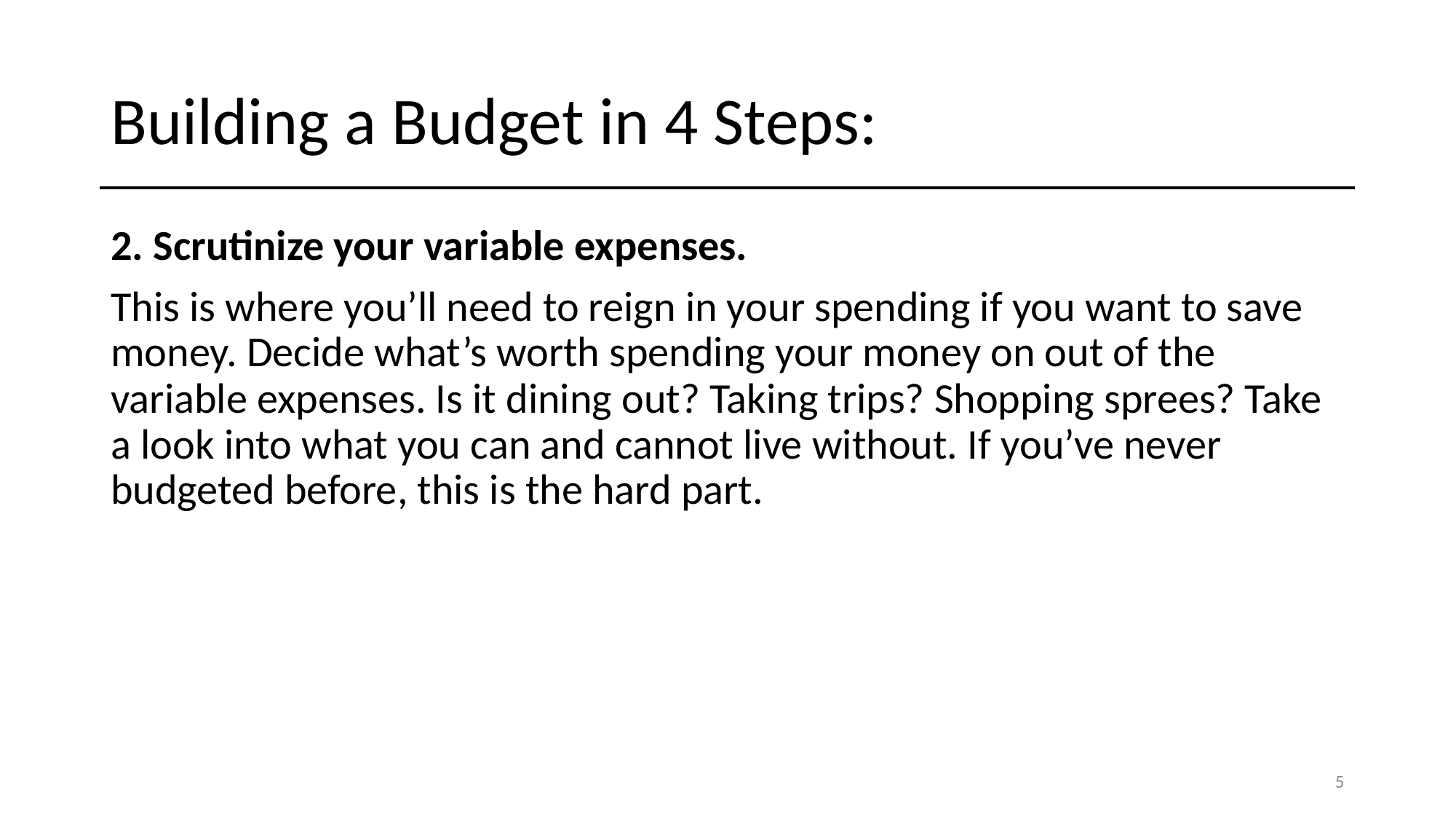

# Building a Budget in 4 Steps:
2. Scrutinize your variable expenses.
This is where you’ll need to reign in your spending if you want to save money. Decide what’s worth spending your money on out of the variable expenses. Is it dining out? Taking trips? Shopping sprees? Take a look into what you can and cannot live without. If you’ve never budgeted before, this is the hard part.

5